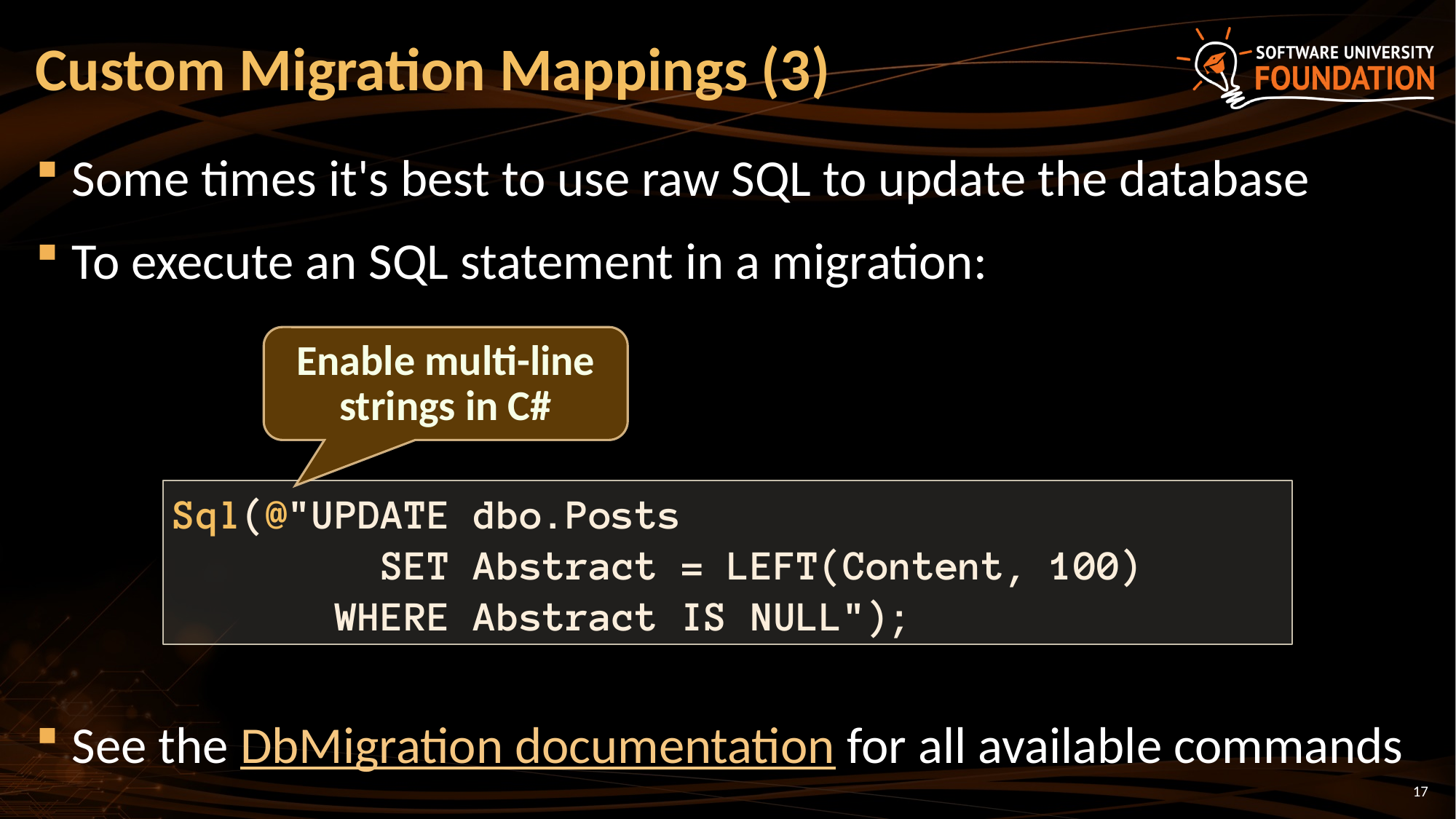

# Custom Migration Mappings (3)
Some times it's best to use raw SQL to update the database
To execute an SQL statement in a migration:
See the DbMigration documentation for all available commands
Enable multi-line strings in C#
Sql(@"UPDATE dbo.Posts
         SET Abstract = LEFT(Content, 100)
       WHERE Abstract IS NULL");
17